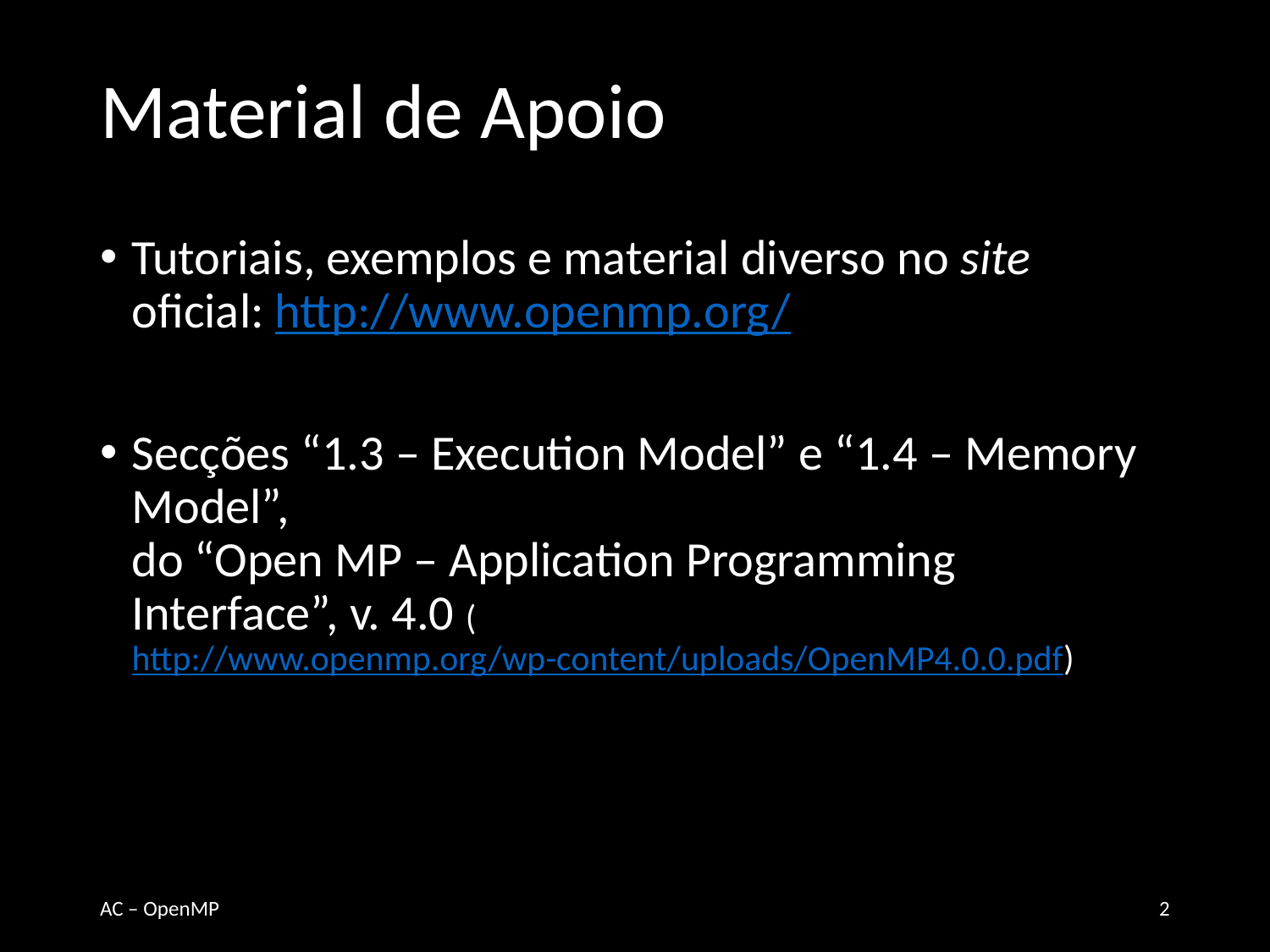

# Material de Apoio
Tutoriais, exemplos e material diverso no site oficial: http://www.openmp.org/

Secções “1.3 – Execution Model” e “1.4 – Memory Model”,
do “Open MP – Application Programming Interface”, v. 4.0 (http://www.openmp.org/wp-content/uploads/OpenMP4.0.0.pdf)

AC – OpenMP
2